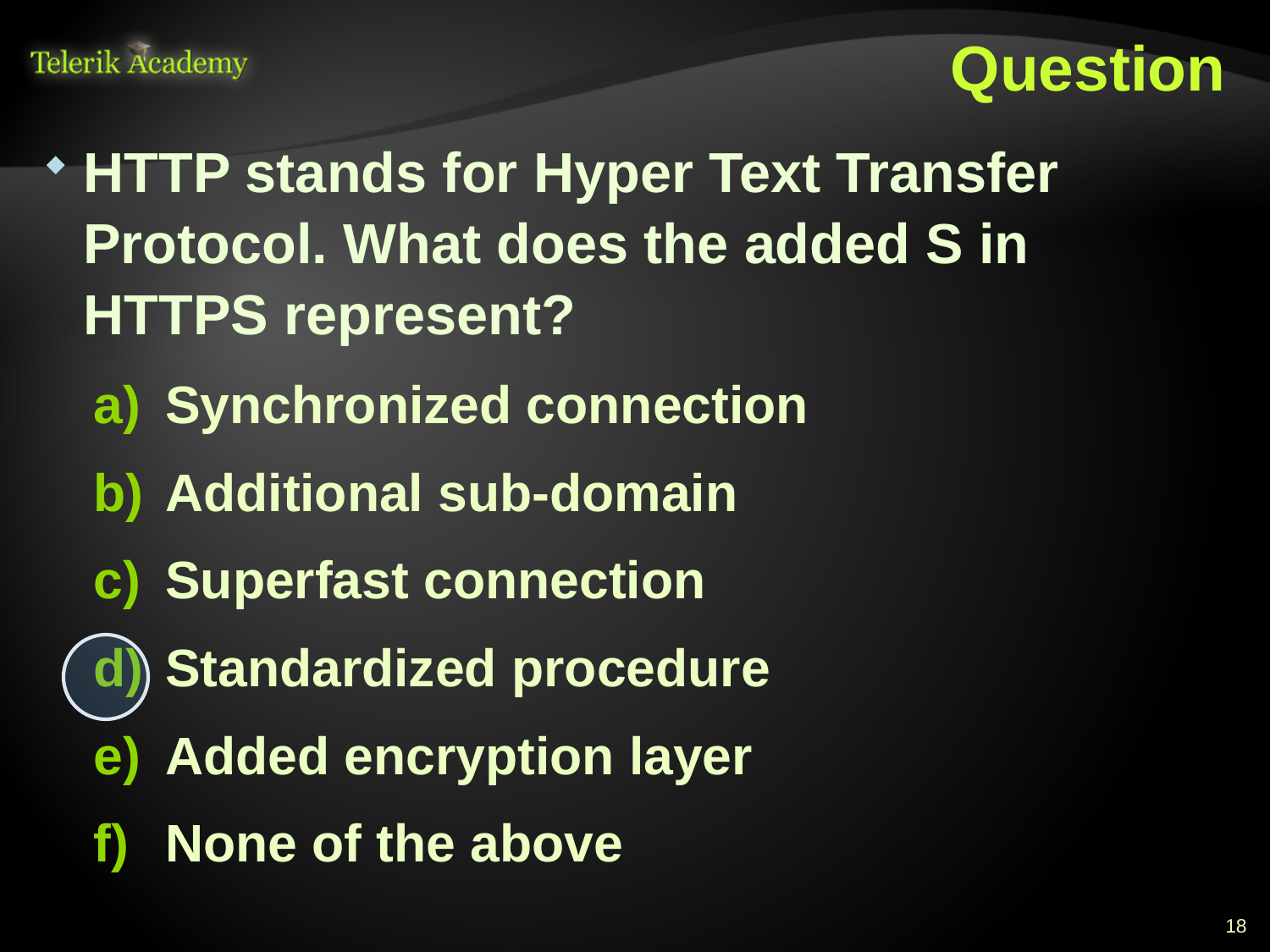

# Question
HTTP stands for Hyper Text Transfer Protocol. What does the added S in HTTPS represent?
Synchronized connection
Additional sub-domain
Superfast connection
Standardized procedure
Added encryption layer
None of the above

18